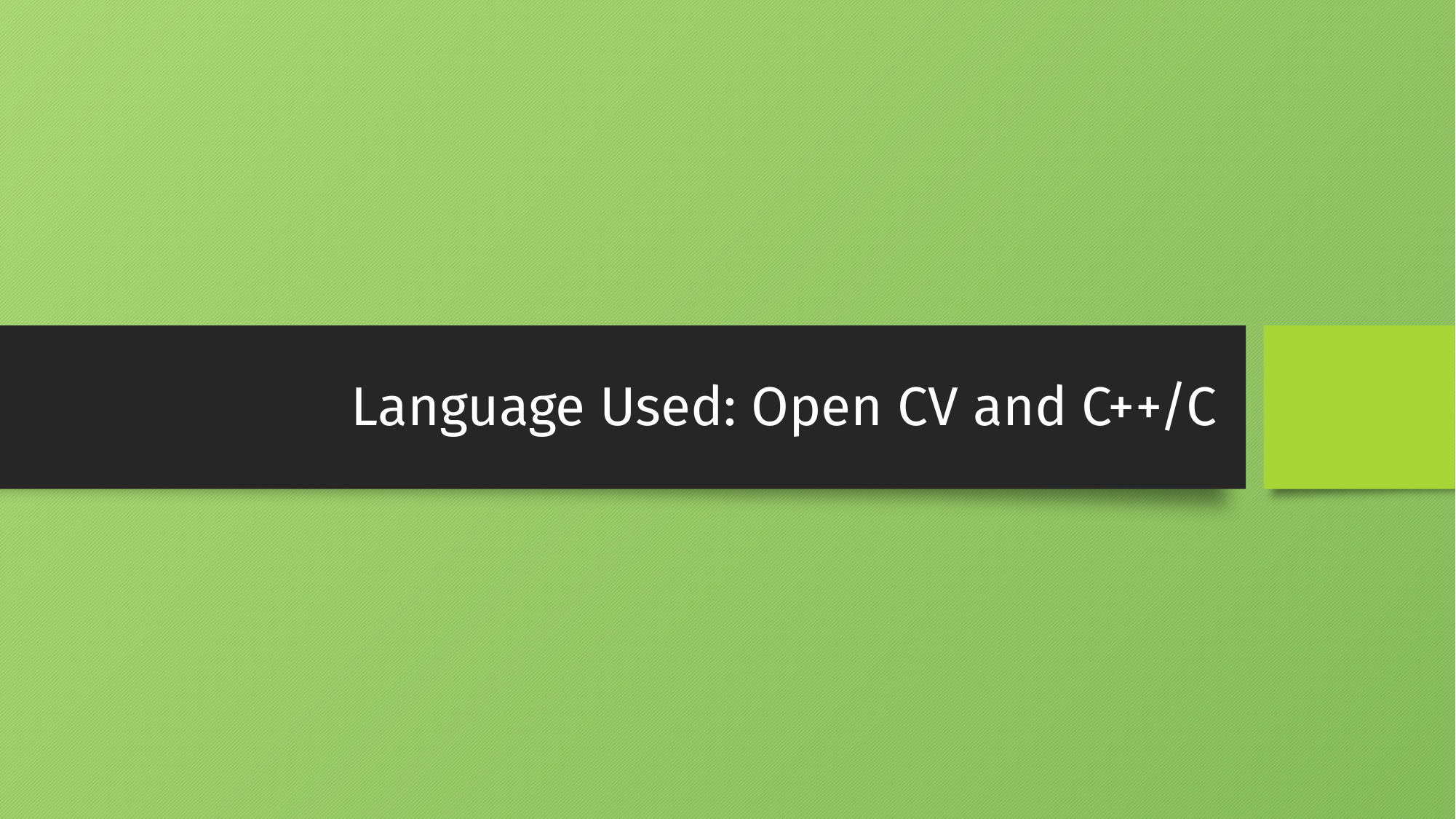

# Language Used: Open CV and C++/C